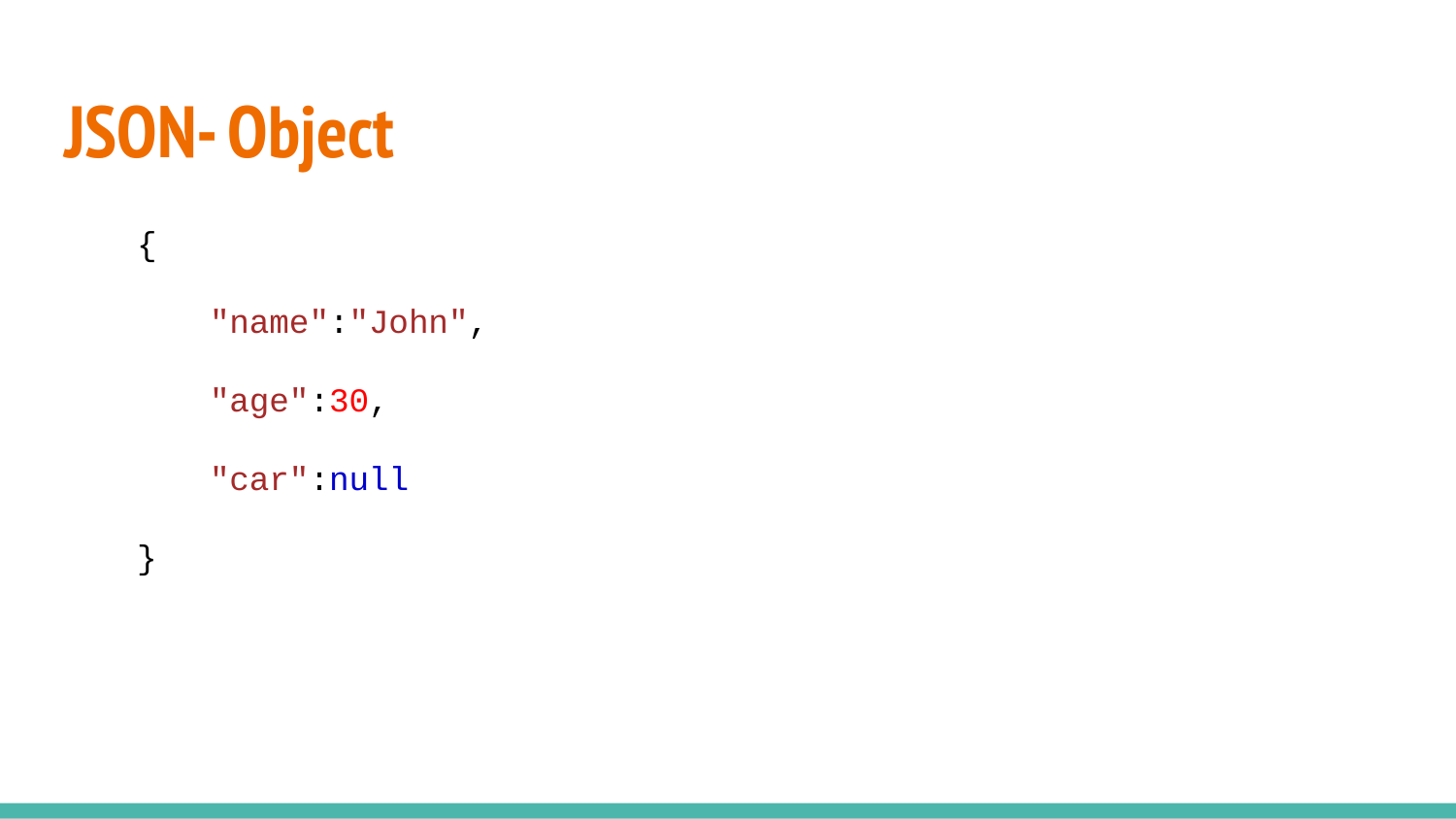

# JSON- Object
{
"name":"John",
"age":30,
"car":null
}